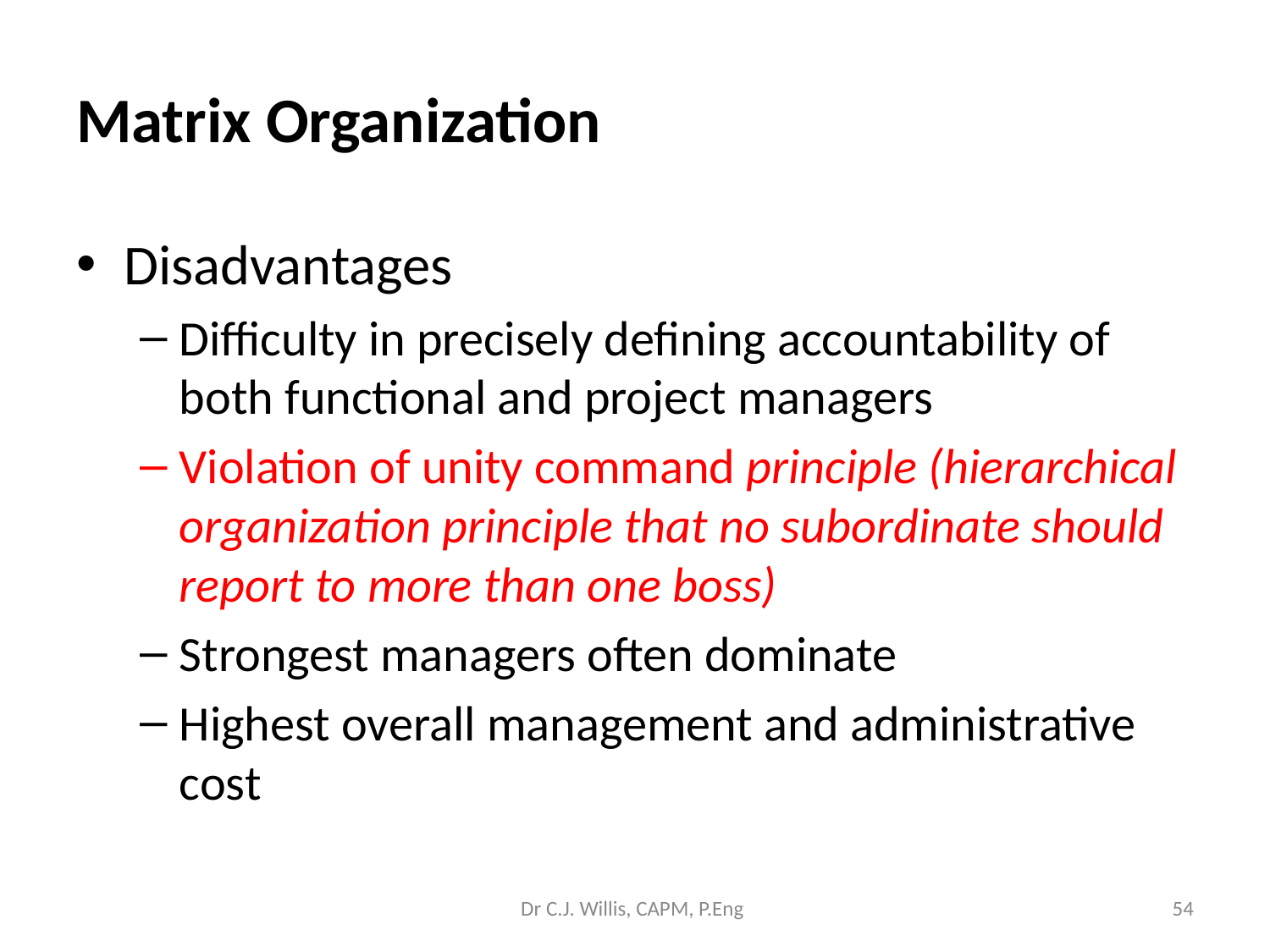

# Matrix Organization
Disadvantages
Difficulty in precisely defining accountability of both functional and project managers
Violation of unity command principle (hierarchical organization principle that no subordinate should report to more than one boss)
Strongest managers often dominate
Highest overall management and administrative cost

Dr C.J. Willis, CAPM, P.Eng
54